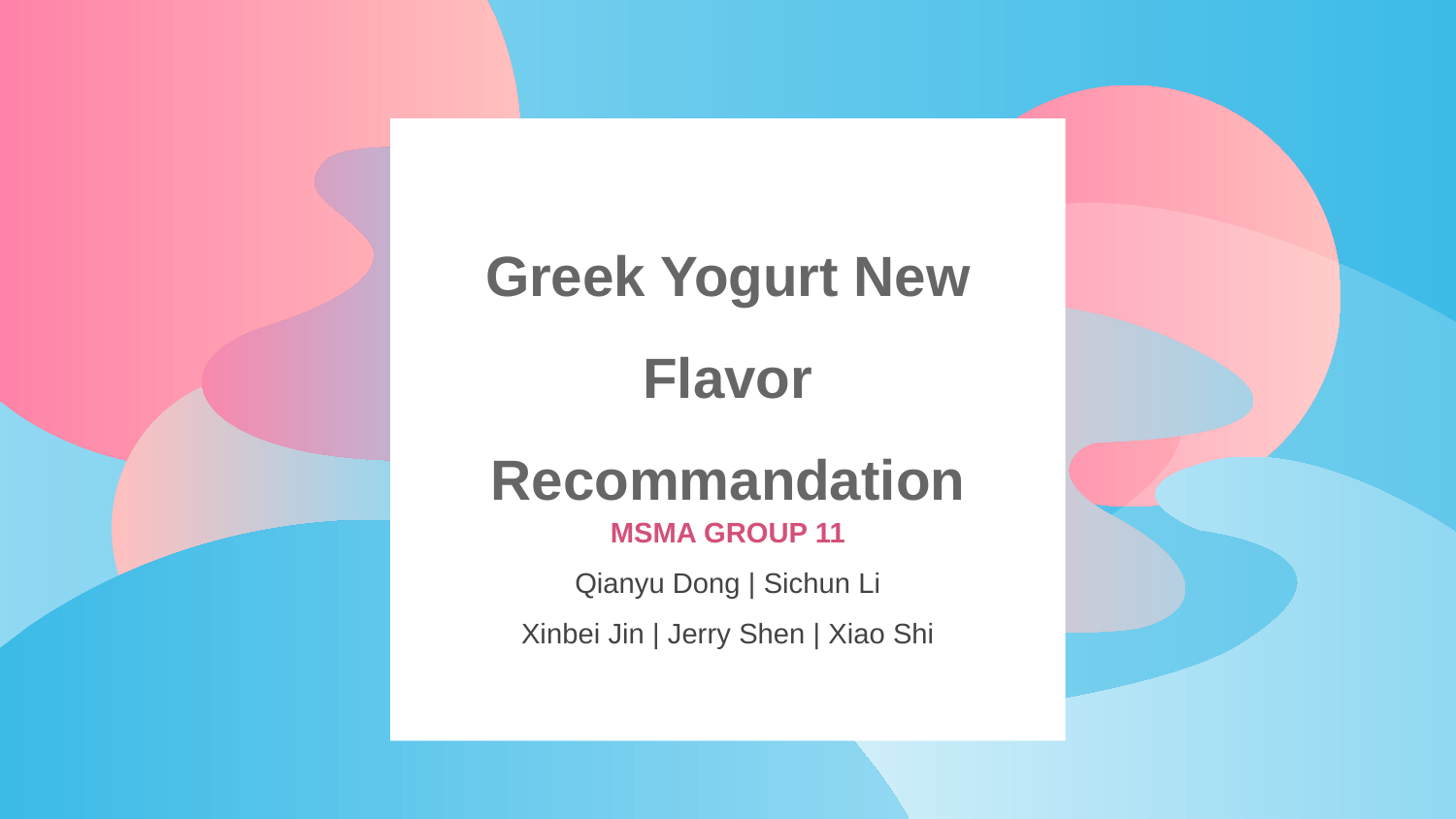

# Greek Yogurt New Flavor Recommandation
MSMA GROUP 11
Qianyu Dong | Sichun Li
Xinbei Jin | Jerry Shen | Xiao Shi